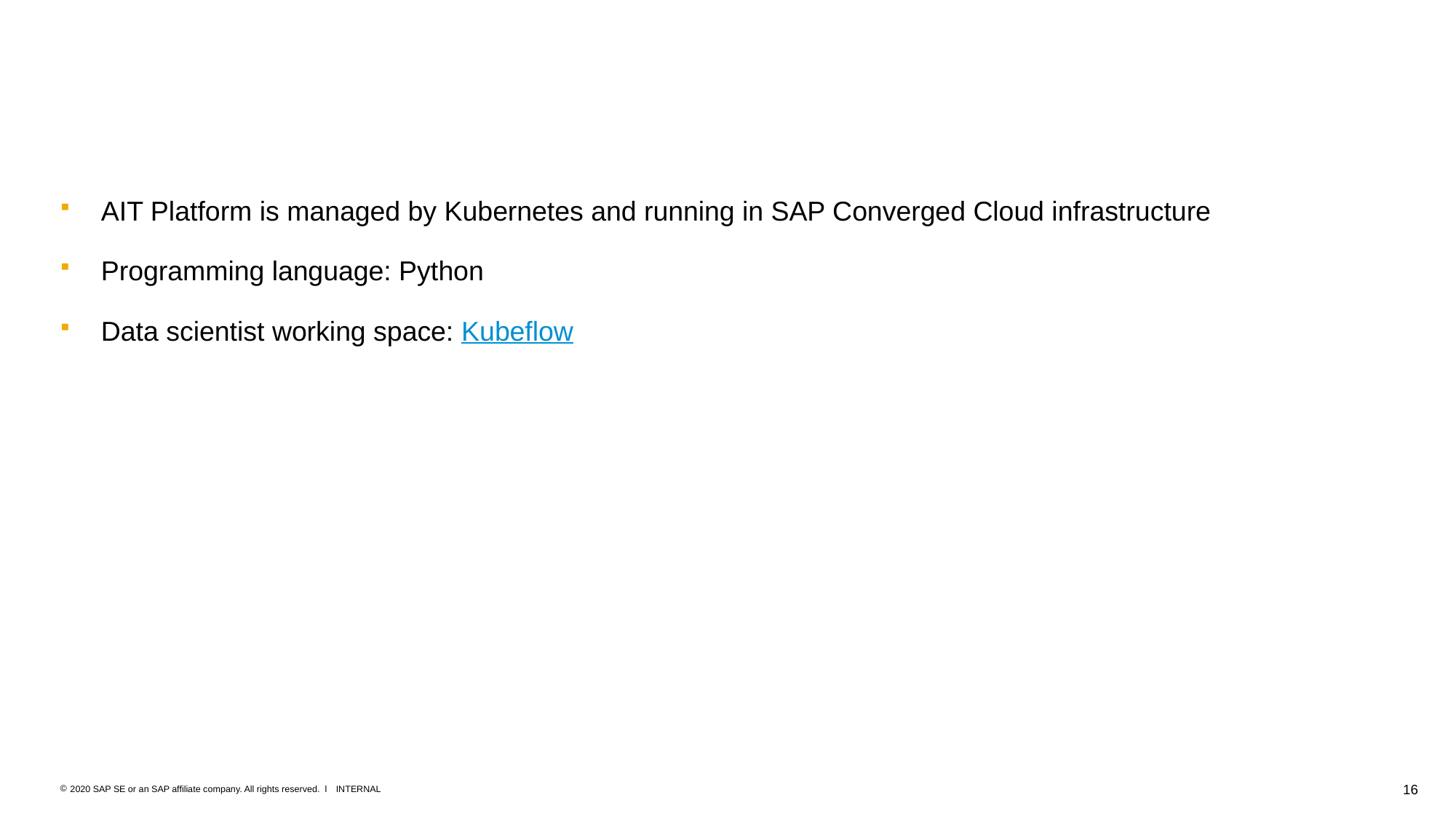

AIT Platform is managed by Kubernetes and running in SAP Converged Cloud infrastructure
Programming language: Python
Data scientist working space: Kubeflow